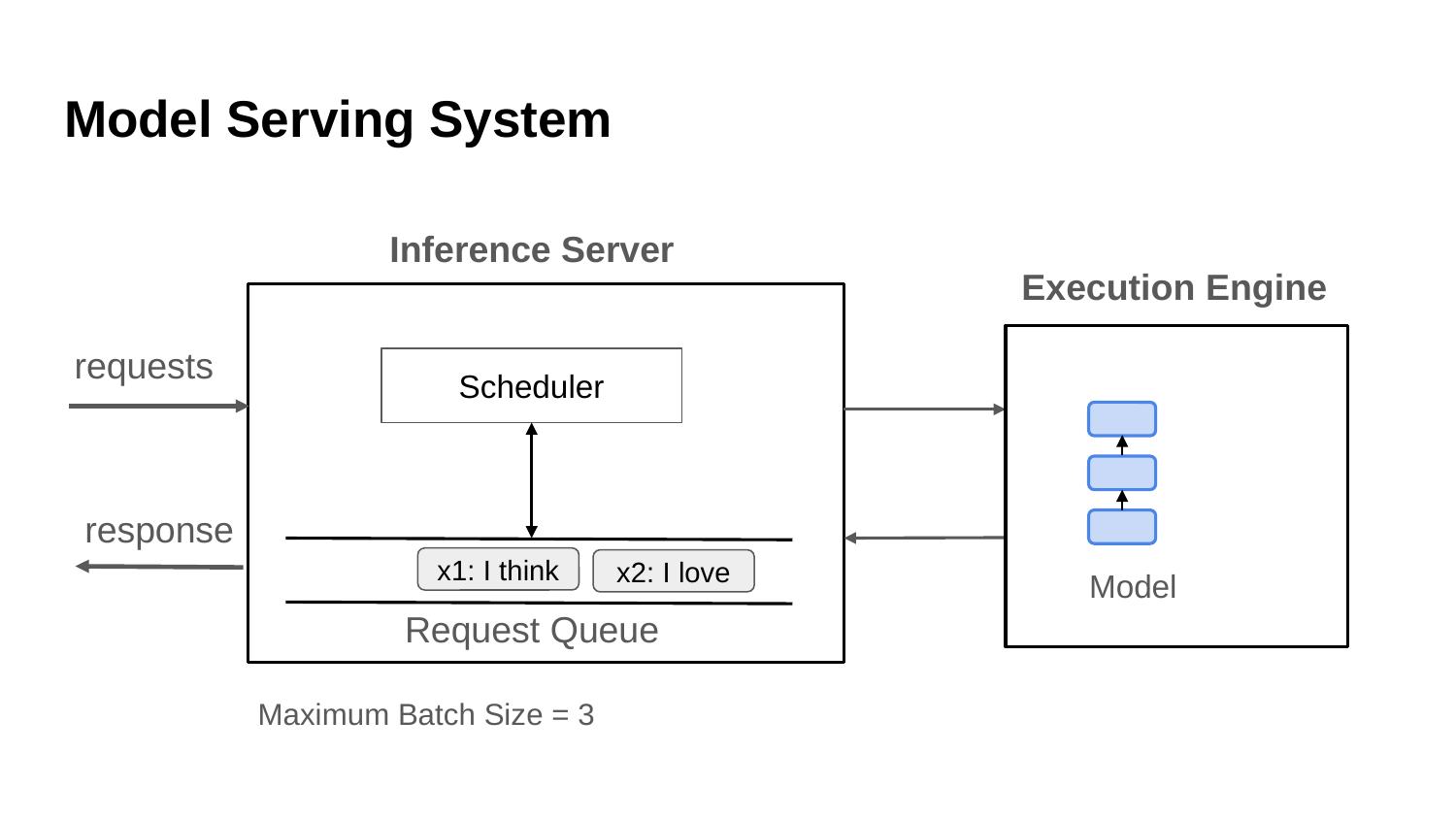

# Model Serving System
Inference Server
Execution Engine

requests
Scheduler

response
x1: I think
x2: I love
Model
Request Queue
Maximum Batch Size = 3